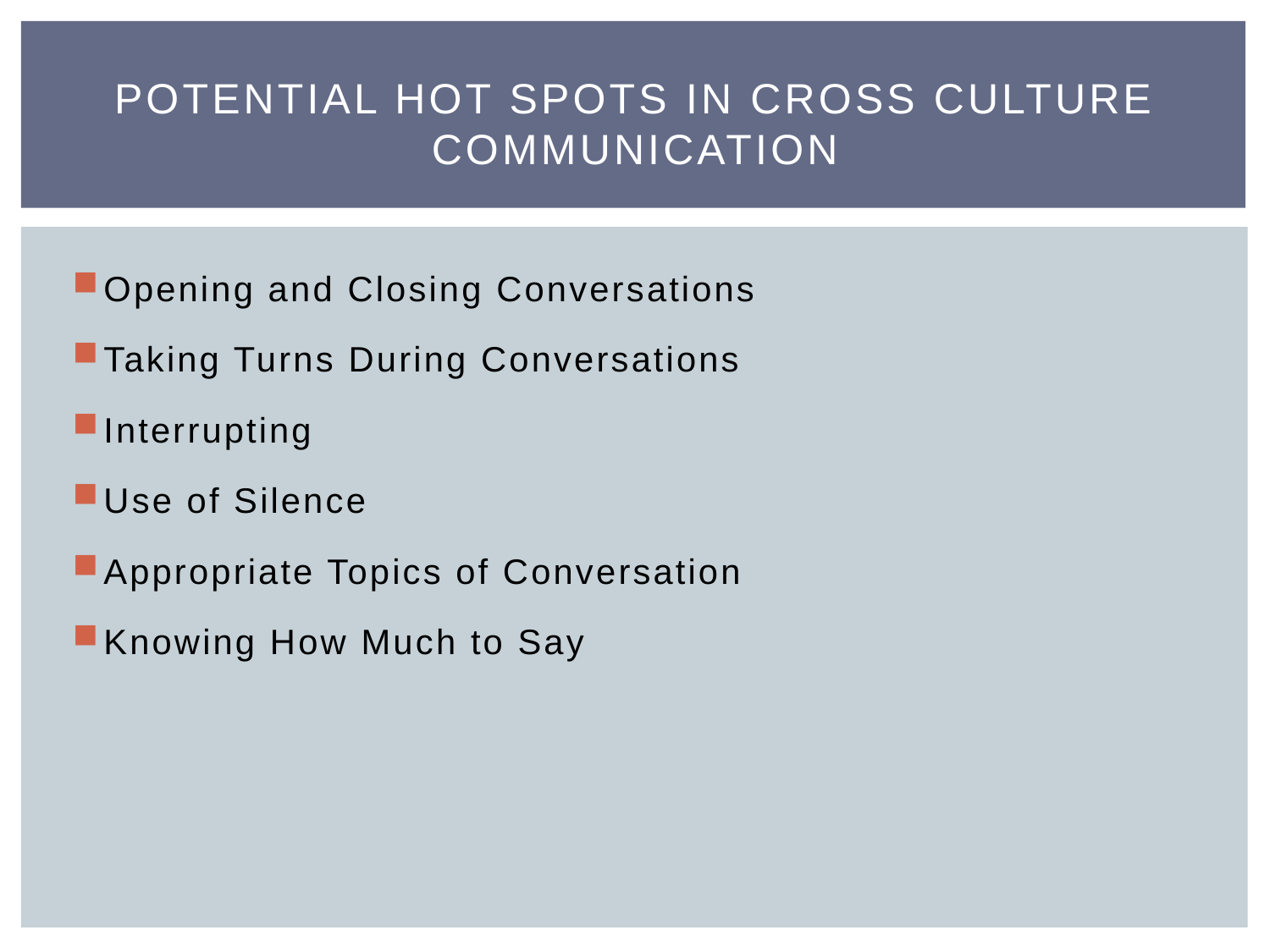

# Potential hot spots in cross culture communication
Opening and Closing Conversations
Taking Turns During Conversations
Interrupting
Use of Silence
Appropriate Topics of Conversation
Knowing How Much to Say